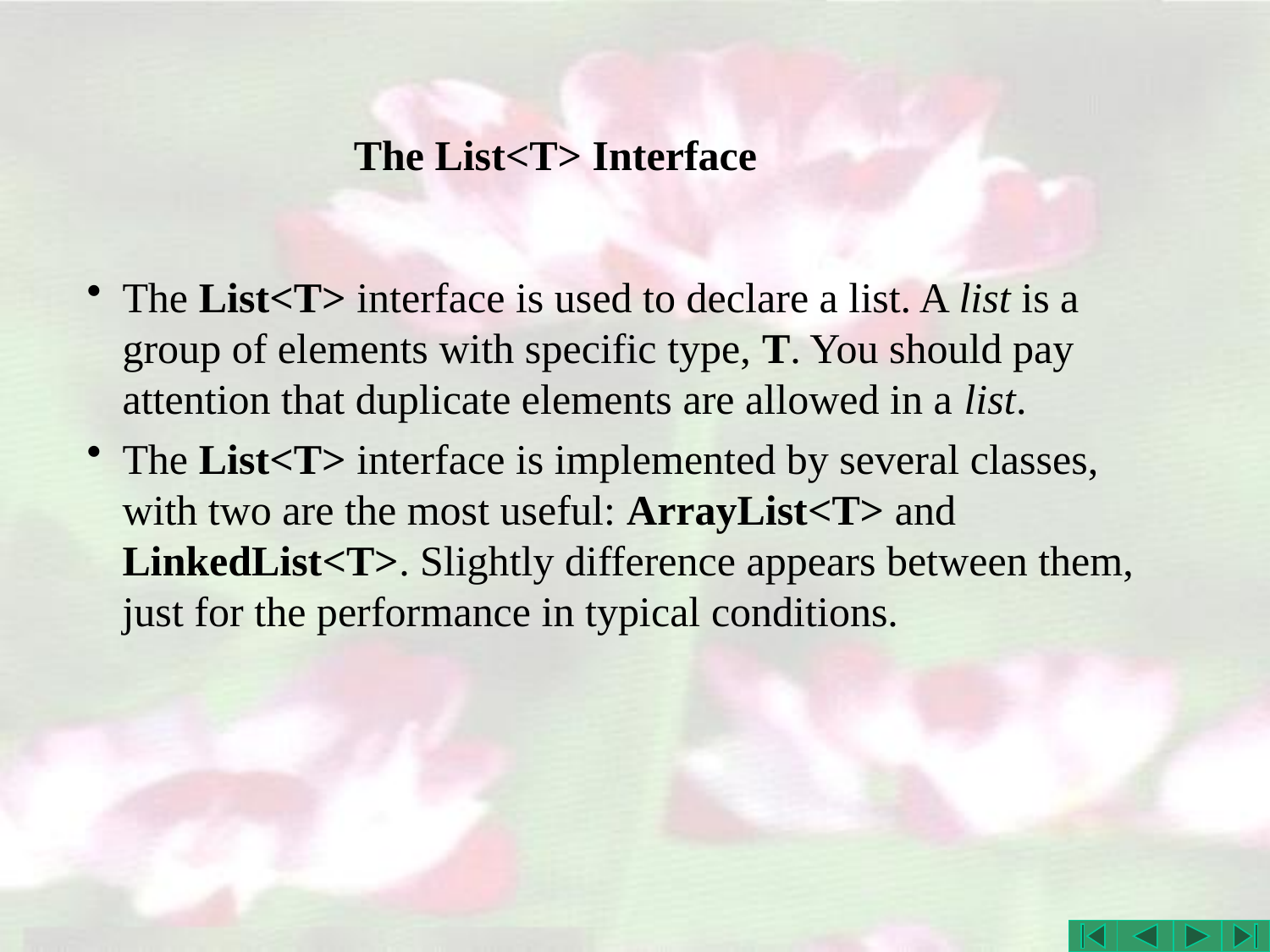

# The List<T> Interface
The List<T> interface is used to declare a list. A list is a group of elements with specific type, T. You should pay attention that duplicate elements are allowed in a list.
The List<T> interface is implemented by several classes, with two are the most useful: ArrayList<T> and LinkedList<T>. Slightly difference appears between them, just for the performance in typical conditions.